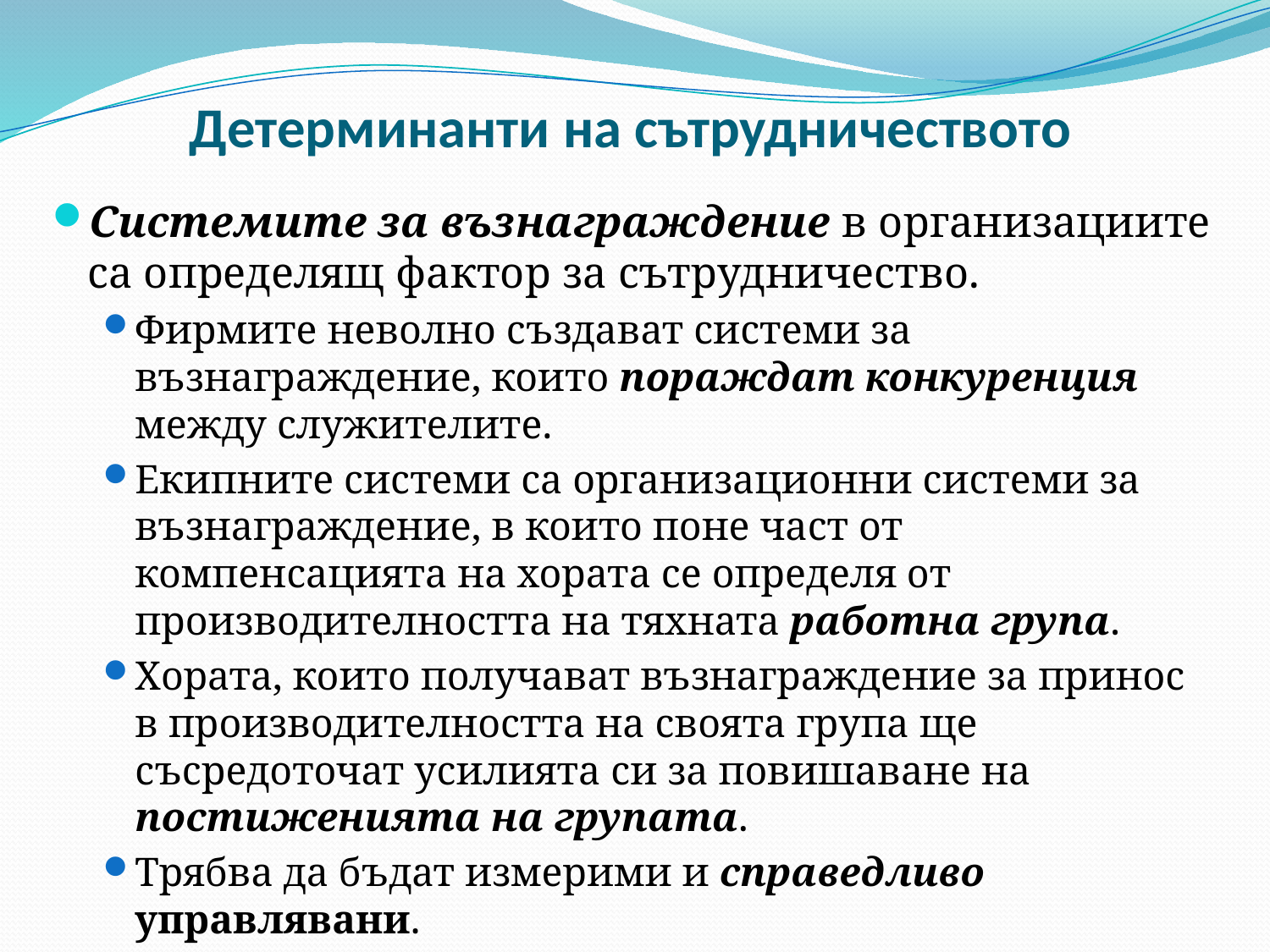

# Детерминанти на сътрудничеството
Системите за възнаграждение в организациите са определящ фактор за сътрудничество.
Фирмите неволно създават системи за възнаграждение, които пораждат конкуренция между служителите.
Екипните системи са организационни системи за възнаграждение, в които поне част от компенсацията на хората се определя от производителността на тяхната работна група.
Хората, които получават възнаграждение за принос в производителността на своята група ще съсредоточат усилията си за повишаване на постиженията на групата.
Трябва да бъдат измерими и справедливо управлявани.